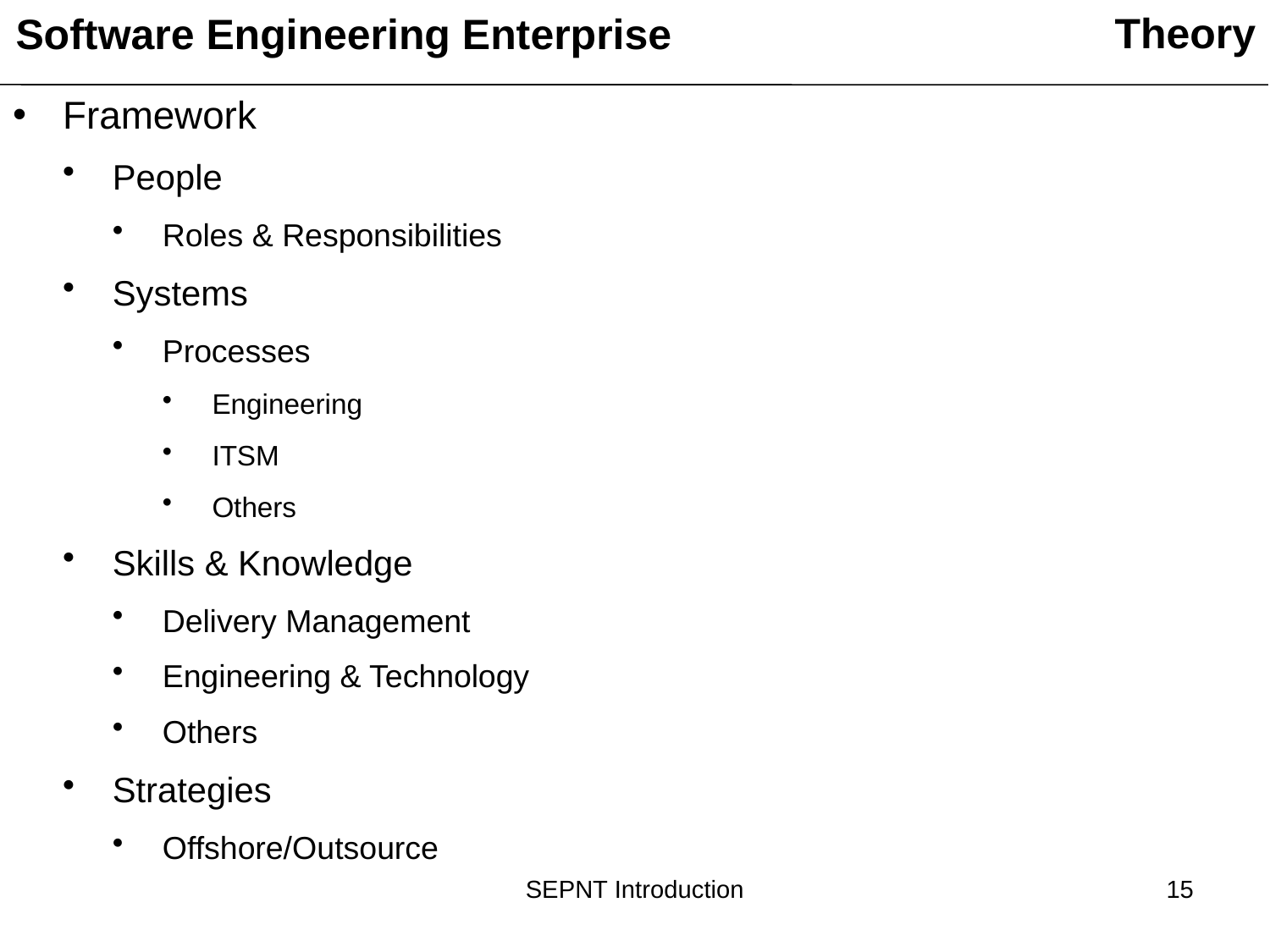

Theory
Software Engineering Enterprise
Framework
People
Roles & Responsibilities
Systems
Processes
Engineering
ITSM
Others
Skills & Knowledge
Delivery Management
Engineering & Technology
Others
Strategies
Offshore/Outsource

SEPNT Introduction
15